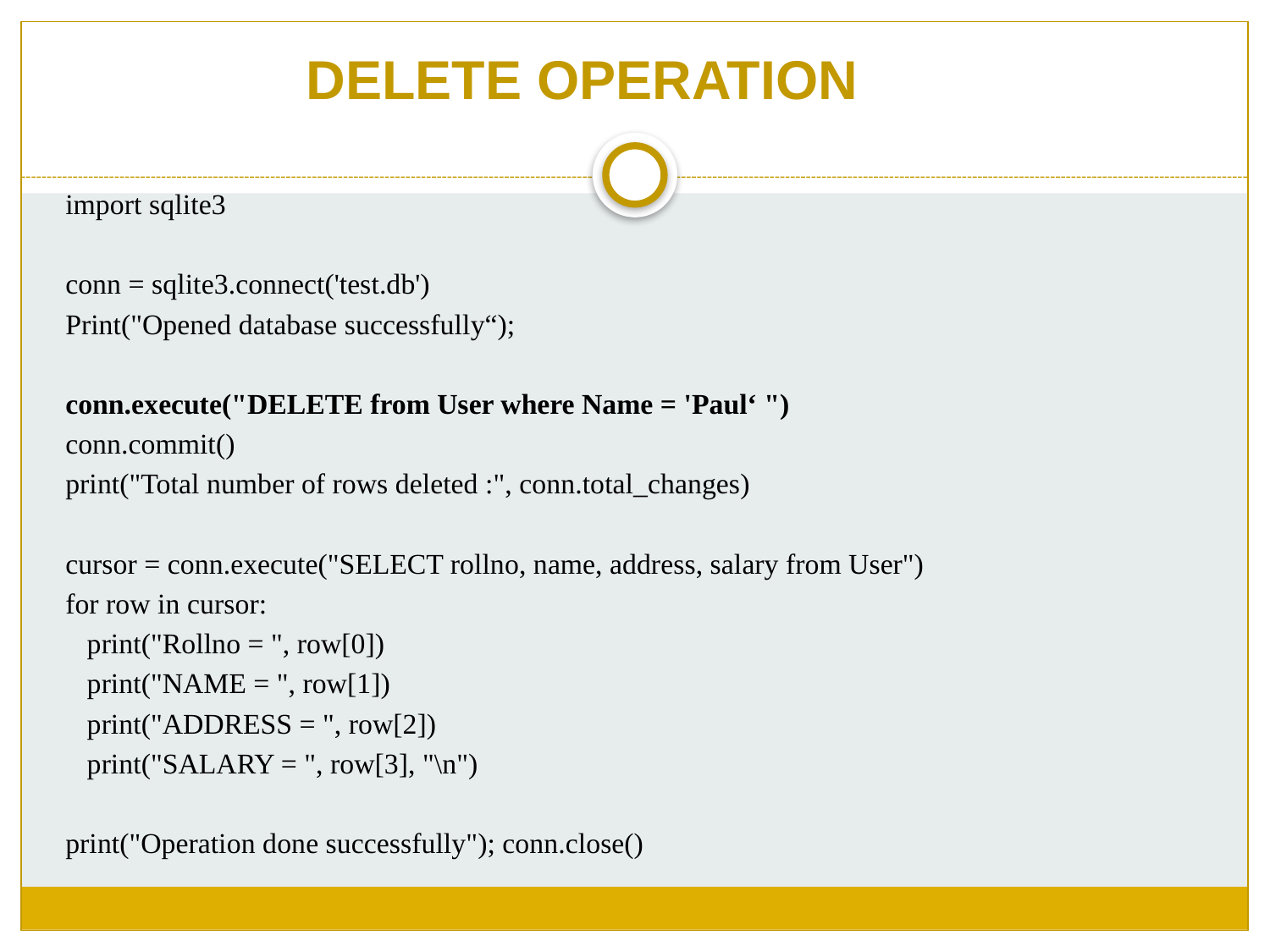

# DELETE OPERATION
import sqlite3

conn = sqlite3.connect('test.db')
Print("Opened database successfully“);

conn.execute("DELETE from User where Name = 'Paul‘ ")
conn.commit()
print("Total number of rows deleted :", conn.total_changes)

cursor = conn.execute("SELECT rollno, name, address, salary from User")
for row in cursor:
   print("Rollno = ", row[0])
   print("NAME = ", row[1])
   print("ADDRESS = ", row[2])
   print("SALARY = ", row[3], "\n")

print("Operation done successfully"); conn.close()